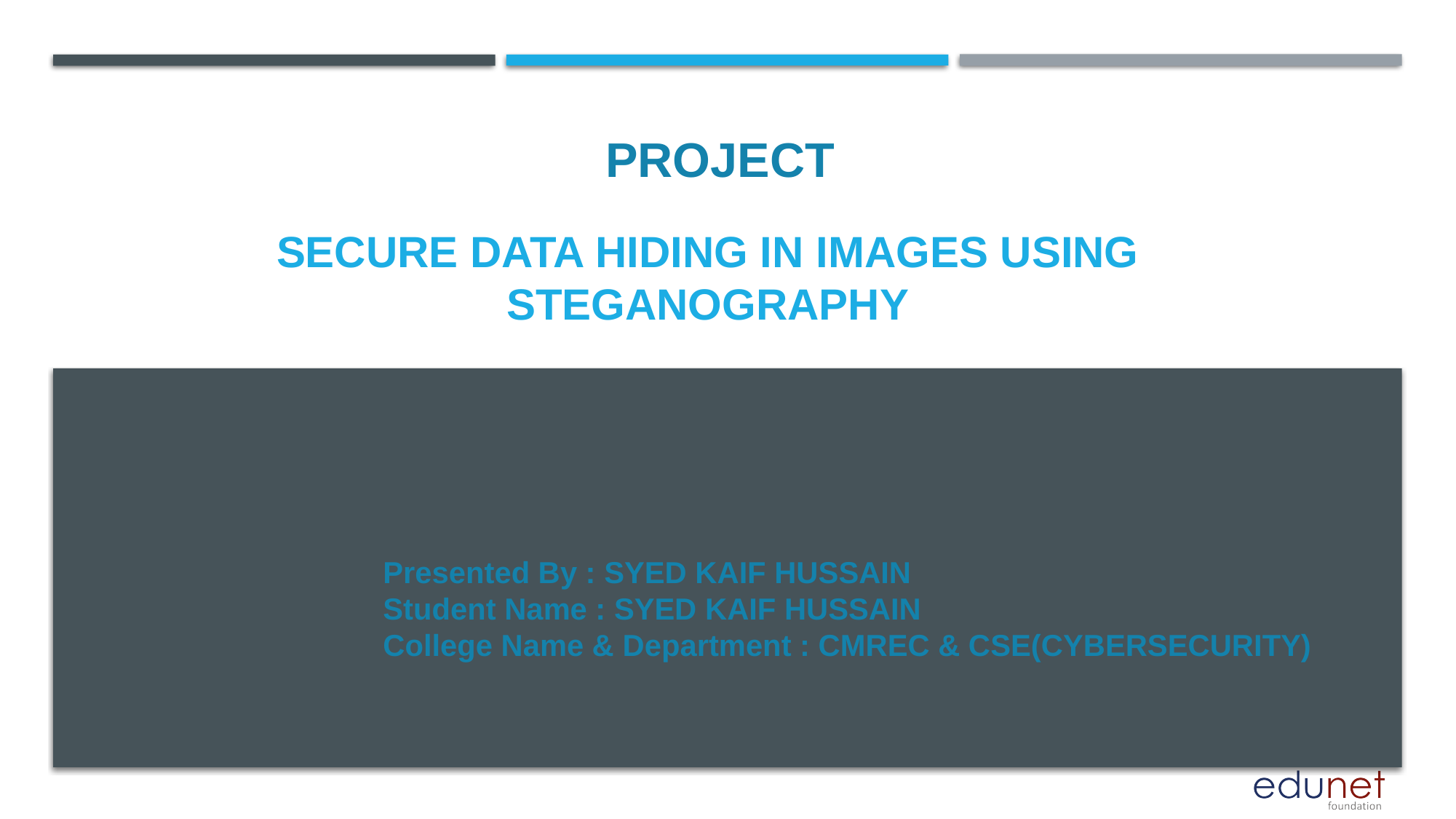

PROJECT
# SECURE DATA HIDING IN IMAGES USING STEGANOGRAPHY
Presented By : SYED KAIF HUSSAIN
Student Name : SYED KAIF HUSSAIN
College Name & Department : CMREC & CSE(CYBERSECURITY)